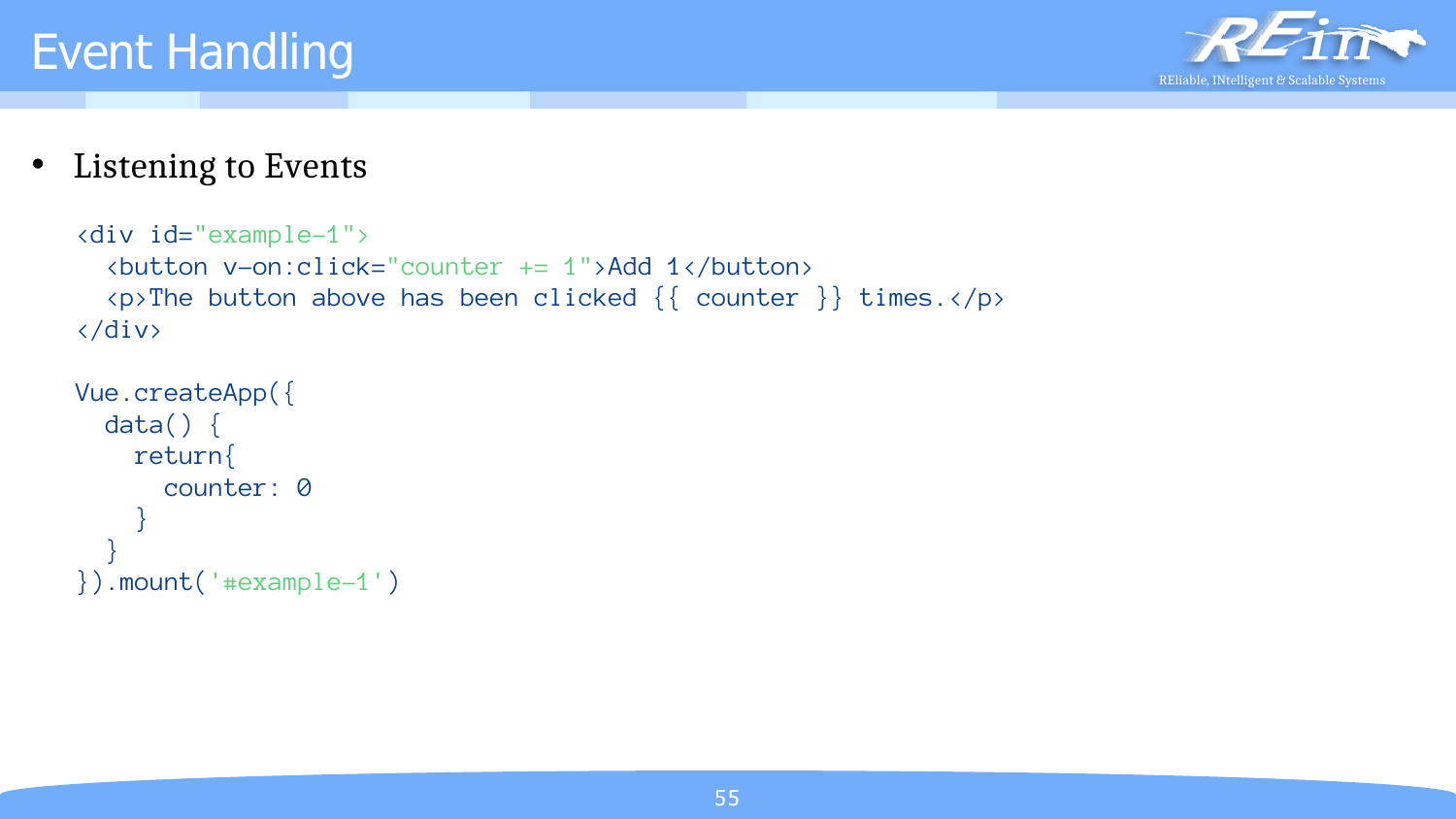

# Event Handling
Listening to Events

   <div id="example-1">
     <button v-on:click="counter += 1">Add 1</button>
     <p>The button above has been clicked {{ counter }} times.</p>
   </div>

   Vue.createApp({
     data() {
       return{
         counter: 0
       }
     }
   }).mount('#example-1')
55